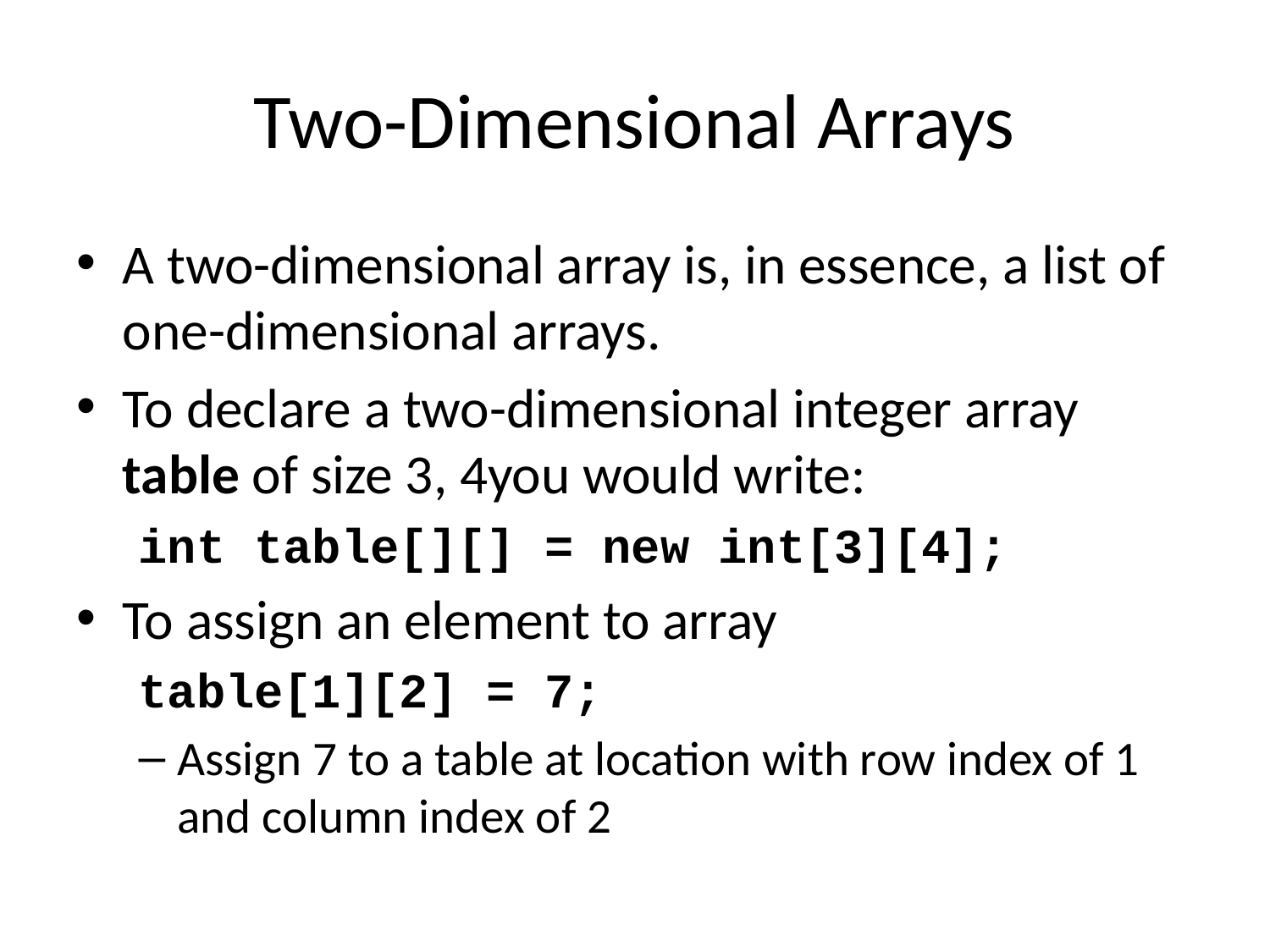

# Two-Dimensional Arrays
A two-dimensional array is, in essence, a list of one-dimensional arrays.
To declare a two-dimensional integer array table of size 3, 4you would write:
	int table[][] = new int[3][4];
To assign an element to array
	table[1][2] = 7;
Assign 7 to a table at location with row index of 1 and column index of 2